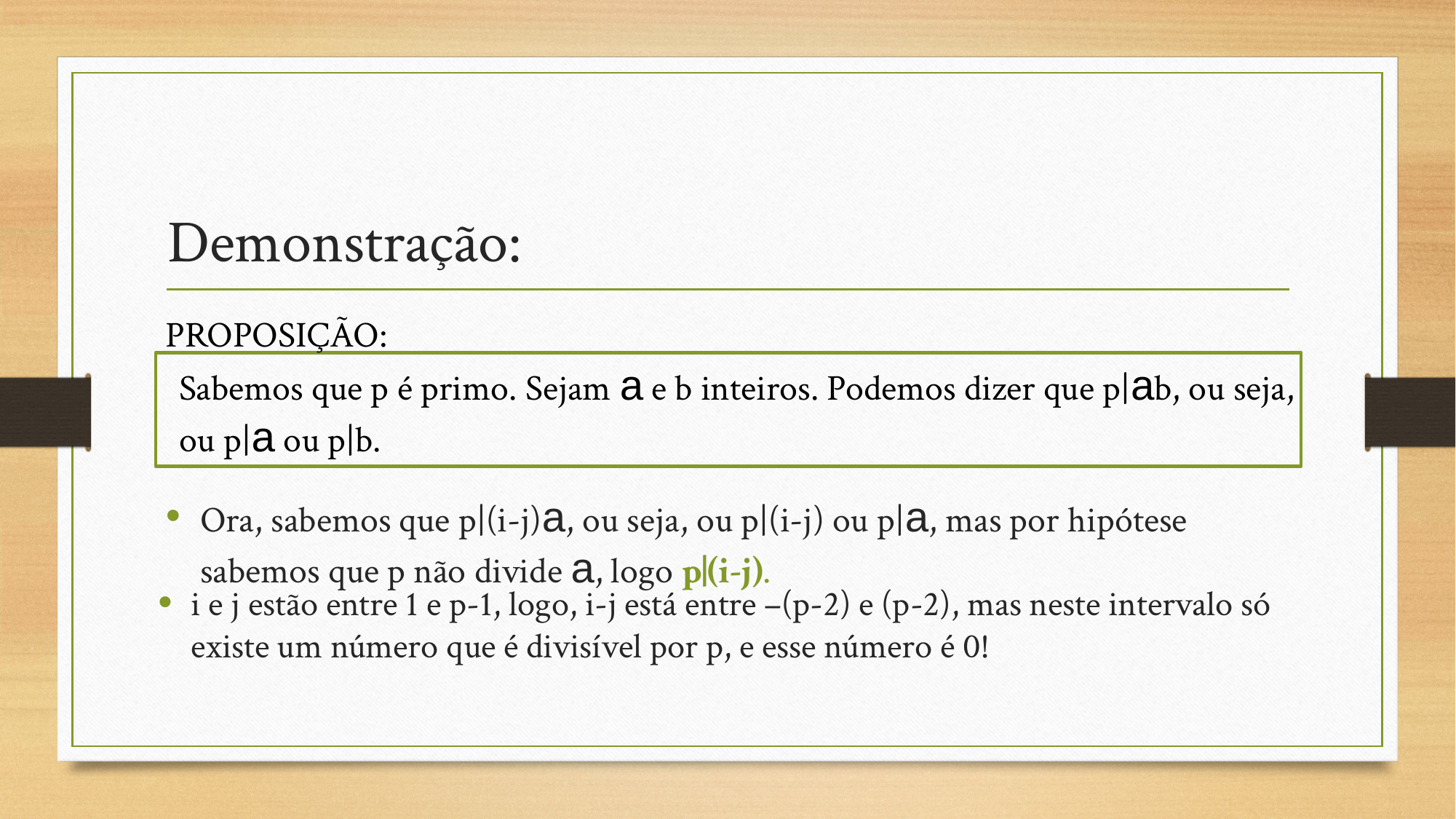

# Demonstração:
Proposição:

Sabemos que p é primo. Sejam a e b inteiros. Podemos dizer que p|ab, ou seja, ou p|a ou p|b.
Ora, sabemos que p|(i-j)a, ou seja, ou p|(i-j) ou p|a, mas por hipótese sabemos que p não divide a, logo p|(i-j).

i e j estão entre 1 e p-1, logo, i-j está entre –(p-2) e (p-2), mas neste intervalo só existe um número que é divisível por p, e esse número é 0!